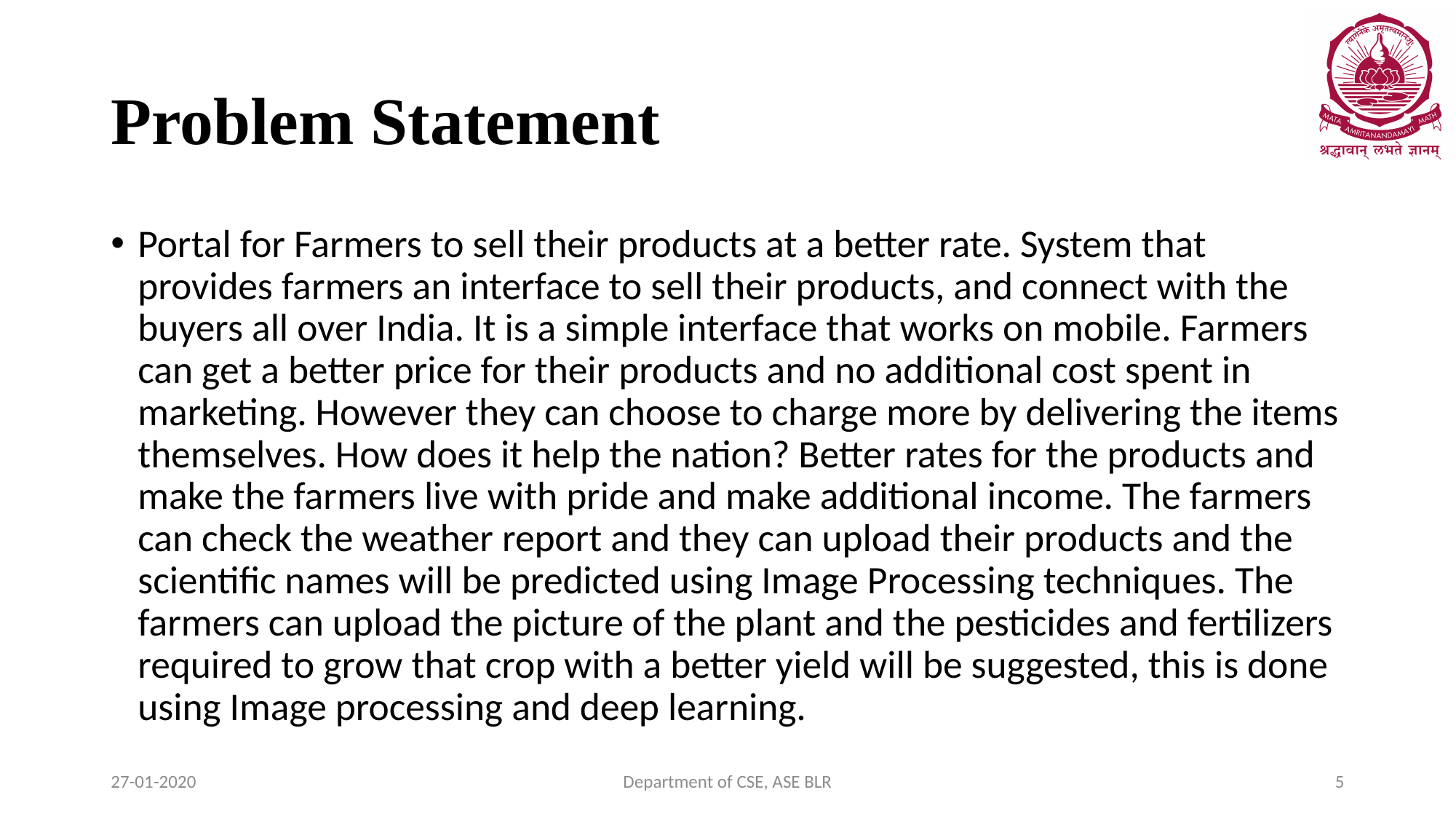

# Problem Statement
Portal for Farmers to sell their products at a better rate. System that provides farmers an interface to sell their products, and connect with the buyers all over India. It is a simple interface that works on mobile. Farmers can get a better price for their products and no additional cost spent in marketing. However they can choose to charge more by delivering the items themselves. How does it help the nation? Better rates for the products and make the farmers live with pride and make additional income. The farmers can check the weather report and they can upload their products and the scientific names will be predicted using Image Processing techniques. The farmers can upload the picture of the plant and the pesticides and fertilizers required to grow that crop with a better yield will be suggested, this is done using Image processing and deep learning.
27-01-2020
Department of CSE, ASE BLR
5